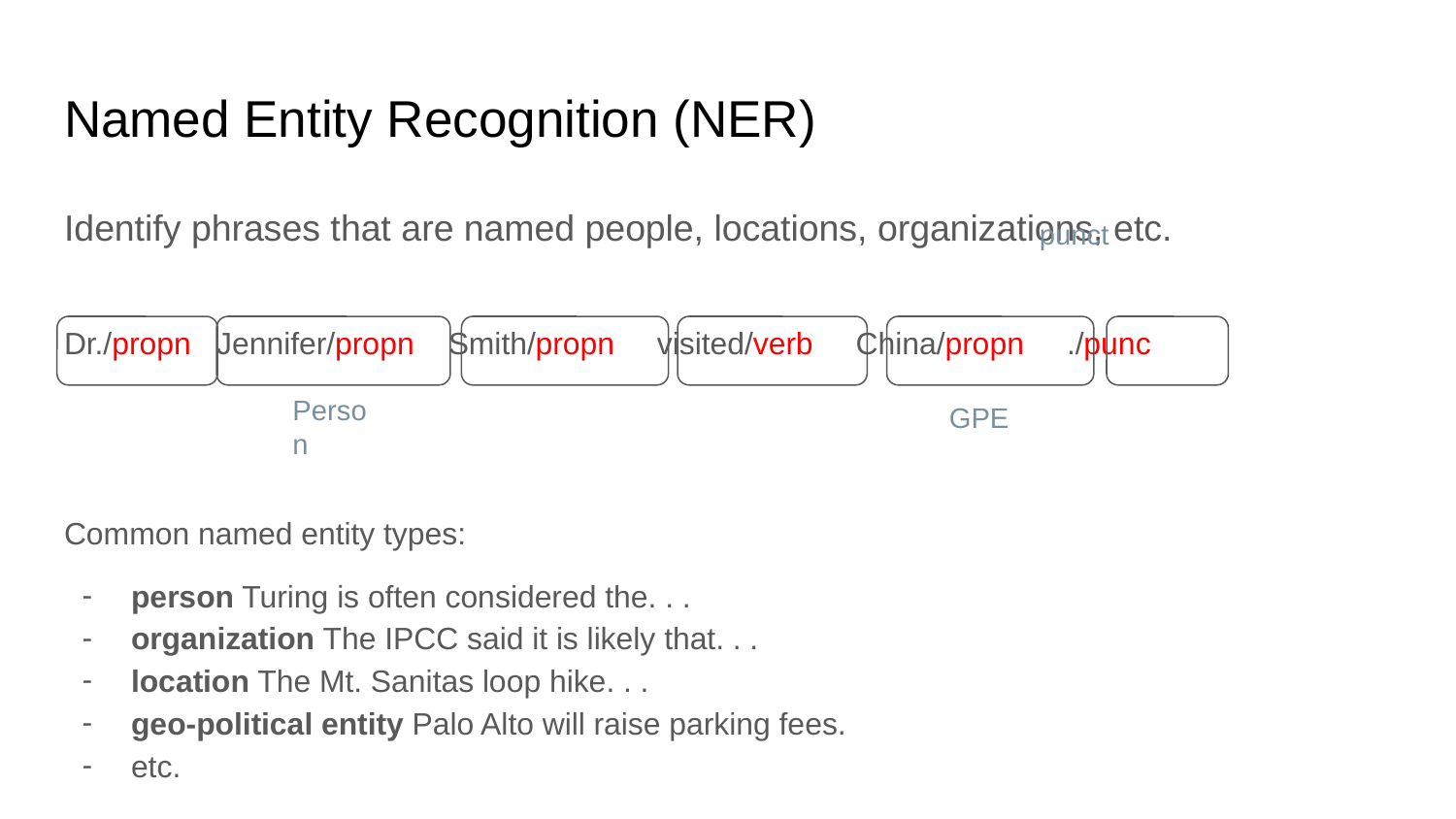

# Named Entity Recognition (NER)
Identify phrases that are named people, locations, organizations, etc.

Dr./propn   Jennifer/propn    Smith/propn     visited/verb     China/propn     ./punc

Common named entity types:
person Turing is often considered the. . .
organization The IPCC said it is likely that. . .
location The Mt. Sanitas loop hike. . .
geo-political entity Palo Alto will raise parking fees.
etc.
punct

Person
GPE